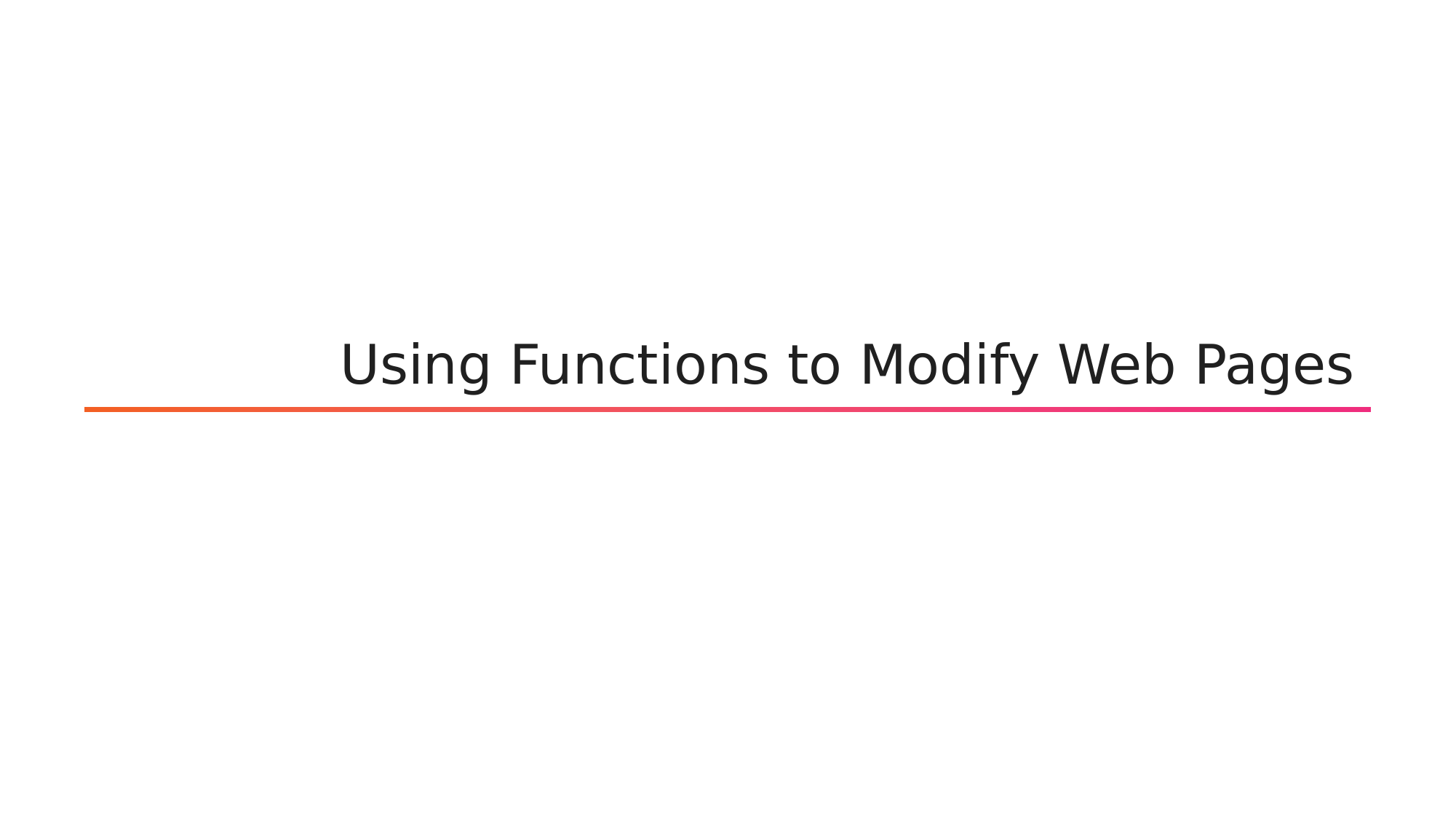

# Using Functions to Modify Web Pages
16